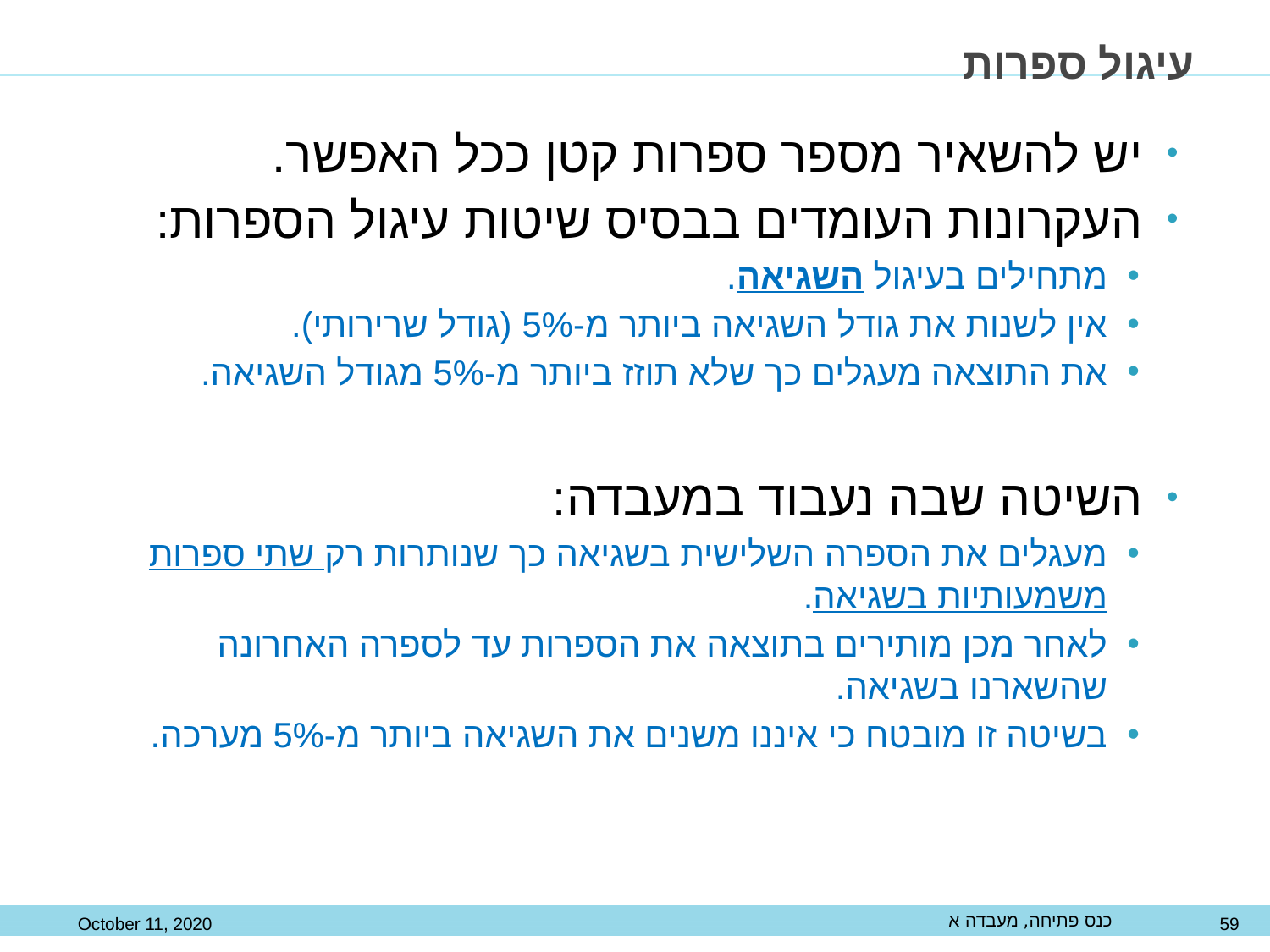

# עיגול ספרות
יש להשאיר מספר ספרות קטן ככל האפשר.
העקרונות העומדים בבסיס שיטות עיגול הספרות:
מתחילים בעיגול השגיאה.
אין לשנות את גודל השגיאה ביותר מ-5% (גודל שרירותי).
את התוצאה מעגלים כך שלא תוזז ביותר מ-5% מגודל השגיאה.

השיטה שבה נעבוד במעבדה:
מעגלים את הספרה השלישית בשגיאה כך שנותרות רק שתי ספרות משמעותיות בשגיאה.
לאחר מכן מותירים בתוצאה את הספרות עד לספרה האחרונה שהשארנו בשגיאה.
בשיטה זו מובטח כי איננו משנים את השגיאה ביותר מ-5% מערכה.
כנס פתיחה, מעבדה א
October 11, 2020
59